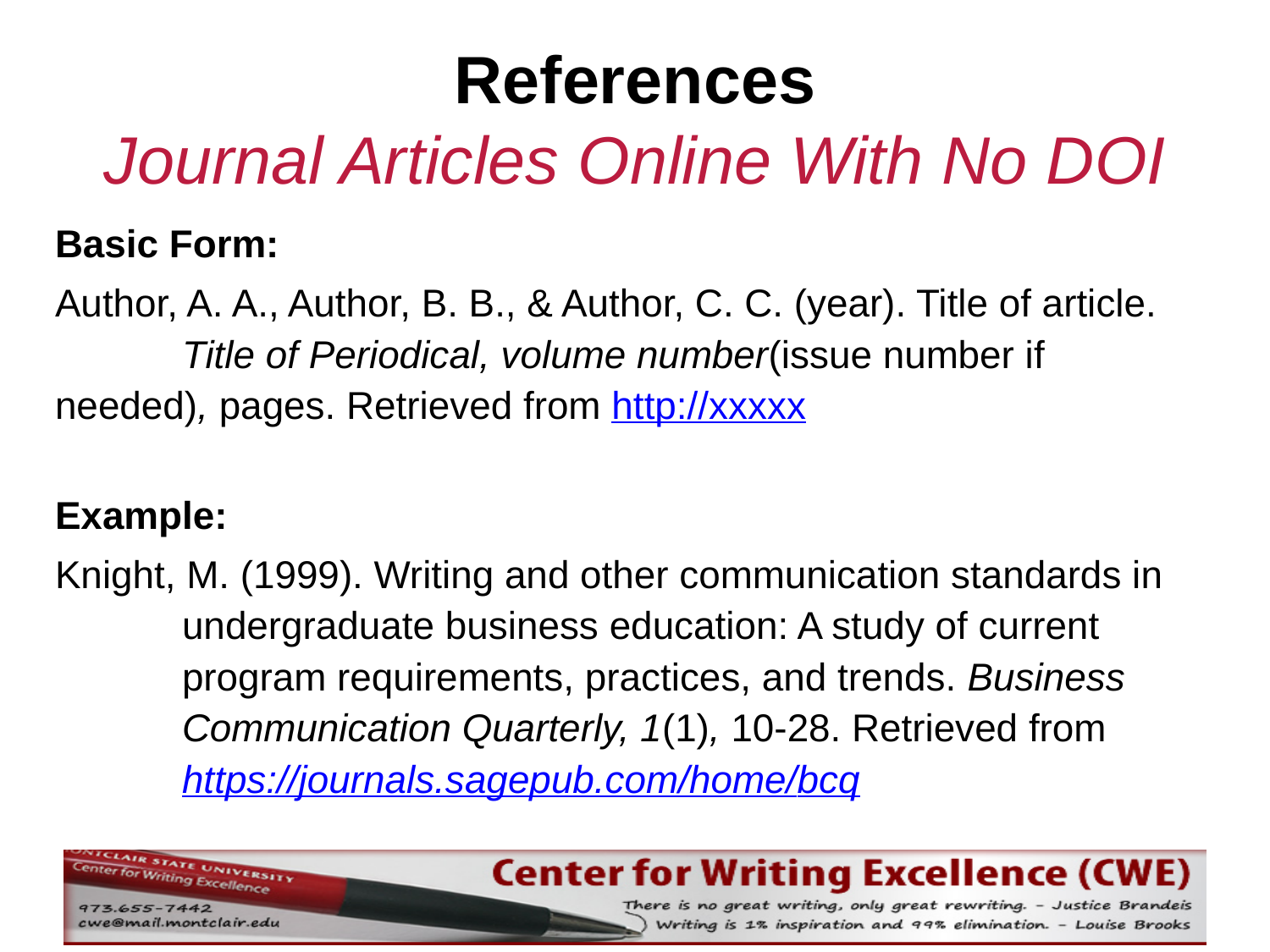

# References Journal Articles Online With No DOI
Basic Form:
Author, A. A., Author, B. B., & Author, C. C. (year). Title of article.
	Title of Periodical, volume number(issue number if 	needed), pages. Retrieved from http://xxxxx
Example:
Knight, M. (1999). Writing and other communication standards in
	undergraduate business education: A study of current
	program requirements, practices, and trends. Business
	Communication Quarterly, 1(1), 10-28. Retrieved from
	https://journals.sagepub.com/home/bcq